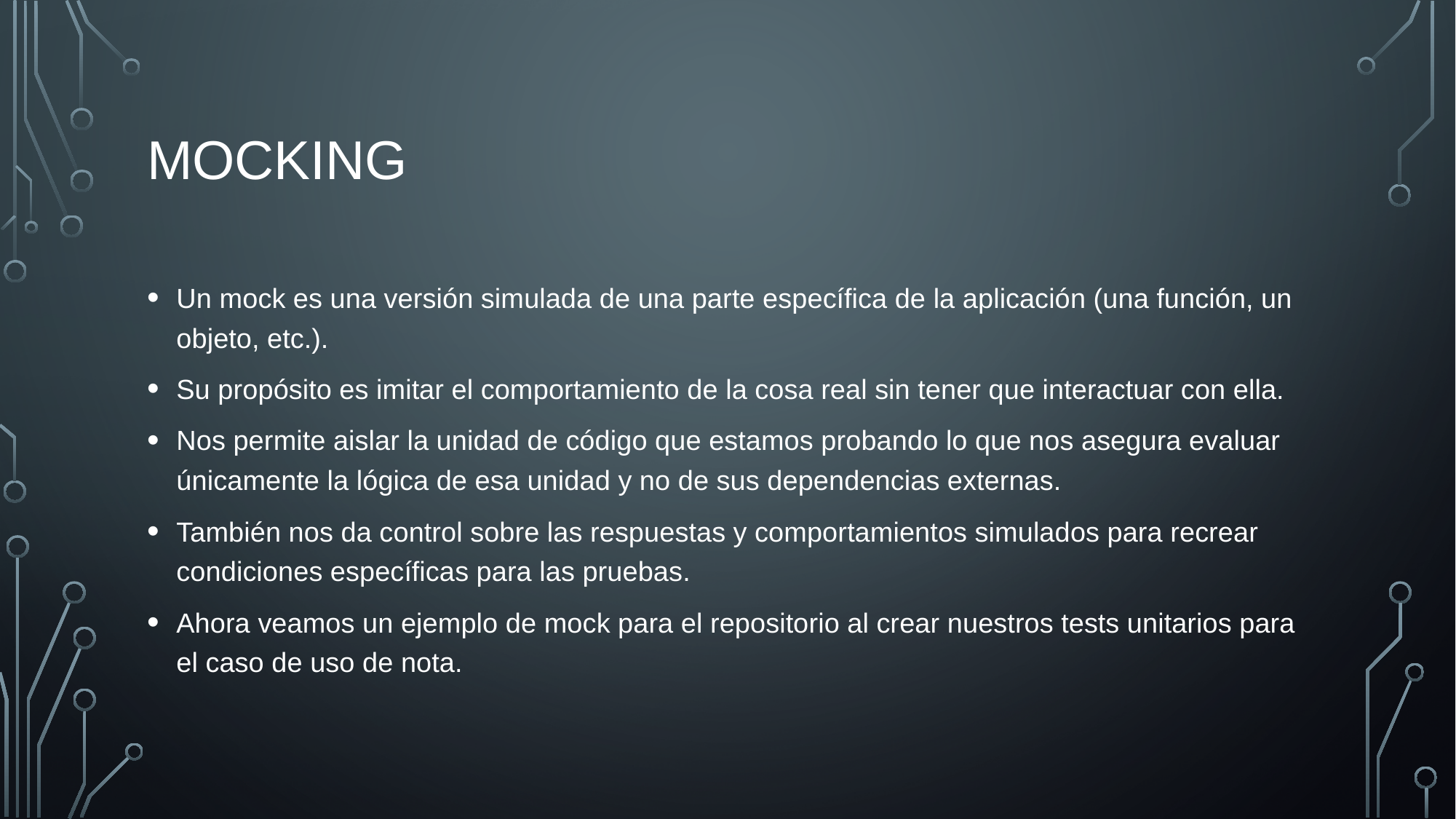

# Mocking
Un mock es una versión simulada de una parte específica de la aplicación (una función, un objeto, etc.).
Su propósito es imitar el comportamiento de la cosa real sin tener que interactuar con ella.
Nos permite aislar la unidad de código que estamos probando lo que nos asegura evaluar únicamente la lógica de esa unidad y no de sus dependencias externas.
También nos da control sobre las respuestas y comportamientos simulados para recrear condiciones específicas para las pruebas.
Ahora veamos un ejemplo de mock para el repositorio al crear nuestros tests unitarios para el caso de uso de nota.